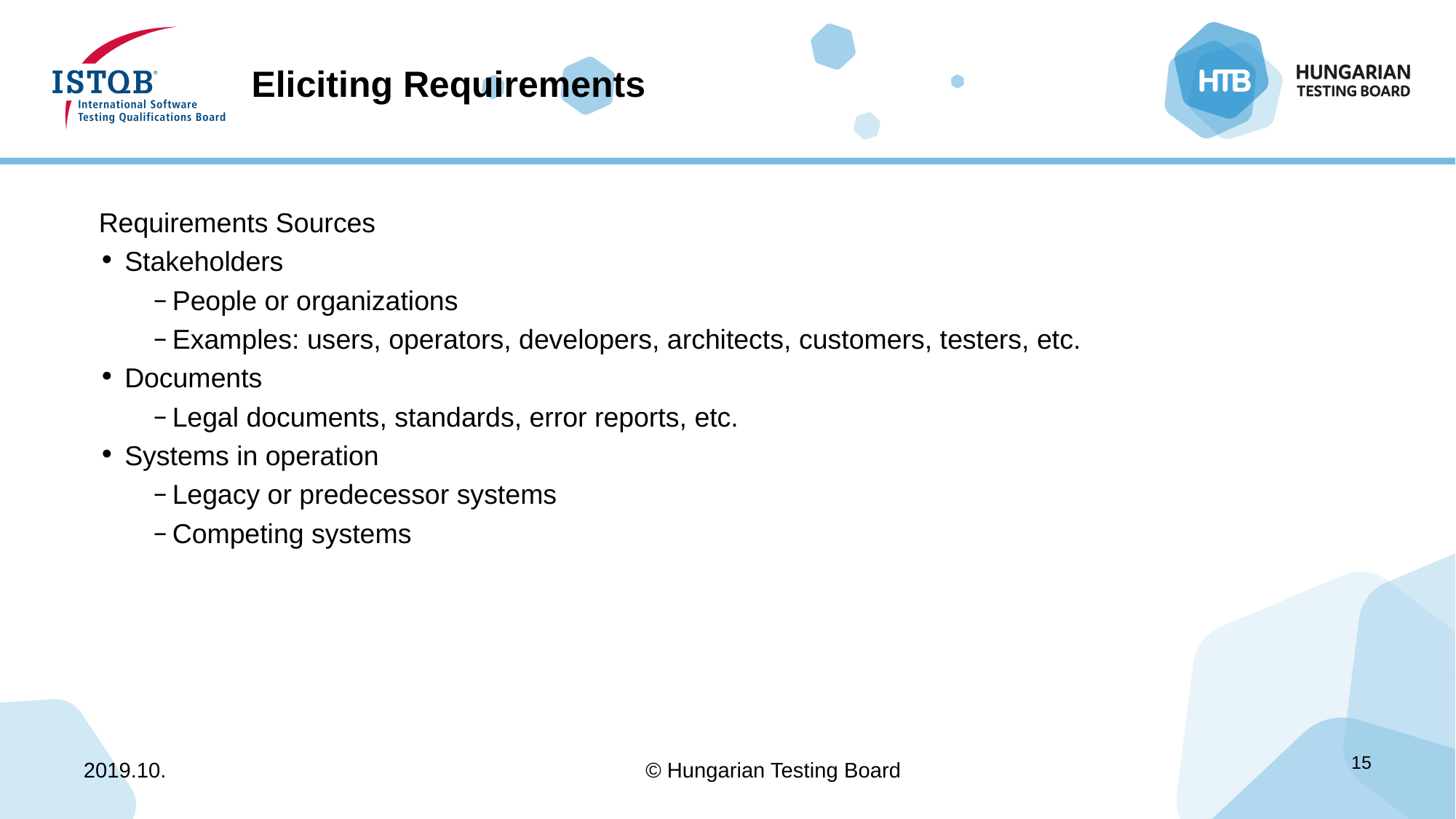

# Eliciting Requirements
Requirements Sources
Stakeholders
People or organizations
Examples: users, operators, developers, architects, customers, testers, etc.
Documents
Legal documents, standards, error reports, etc.
Systems in operation
Legacy or predecessor systems
Competing systems
2019.10.
© Hungarian Testing Board
15